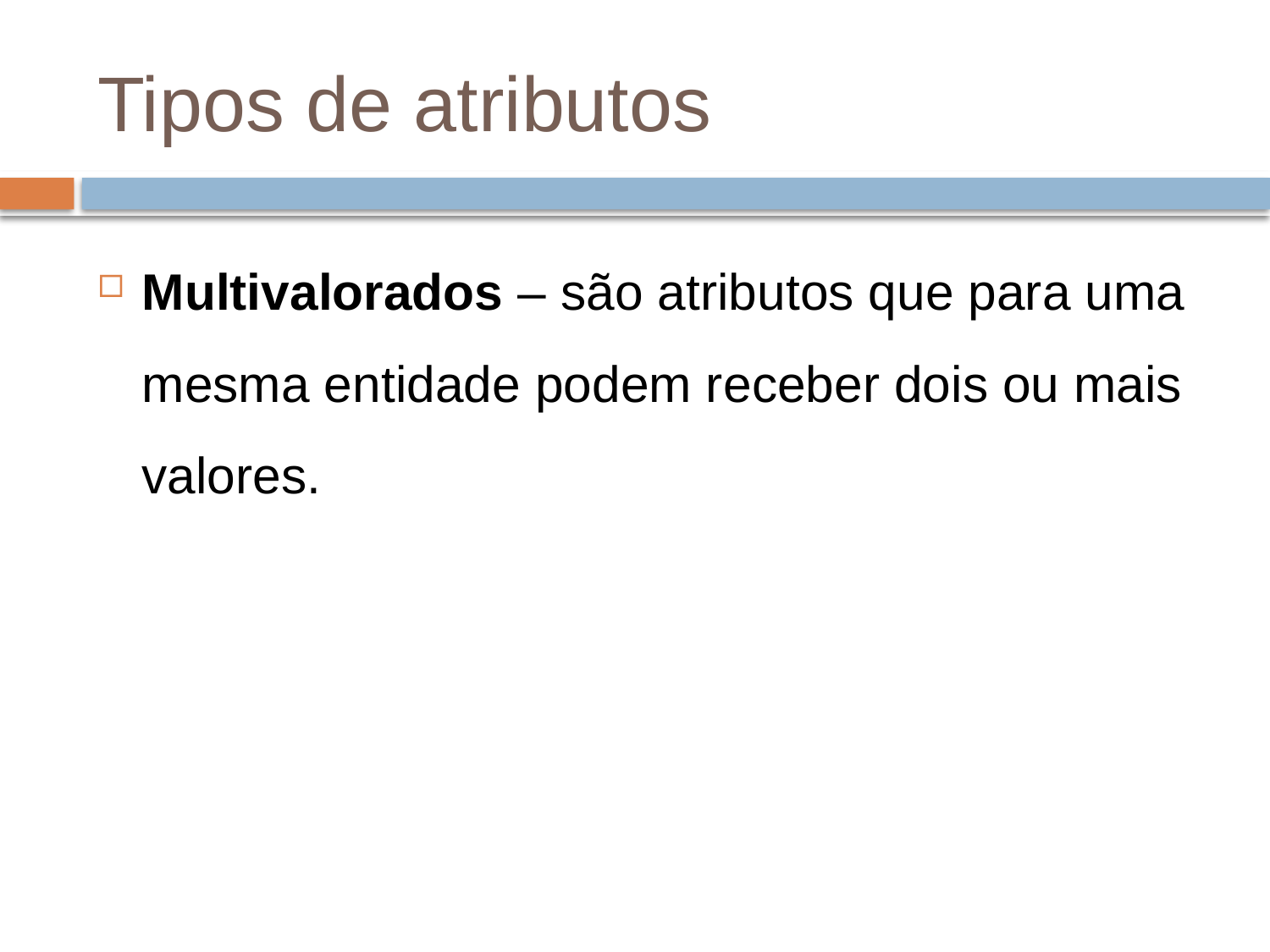

# Tipos de atributos
Multivalorados – são atributos que para uma mesma entidade podem receber dois ou mais valores.